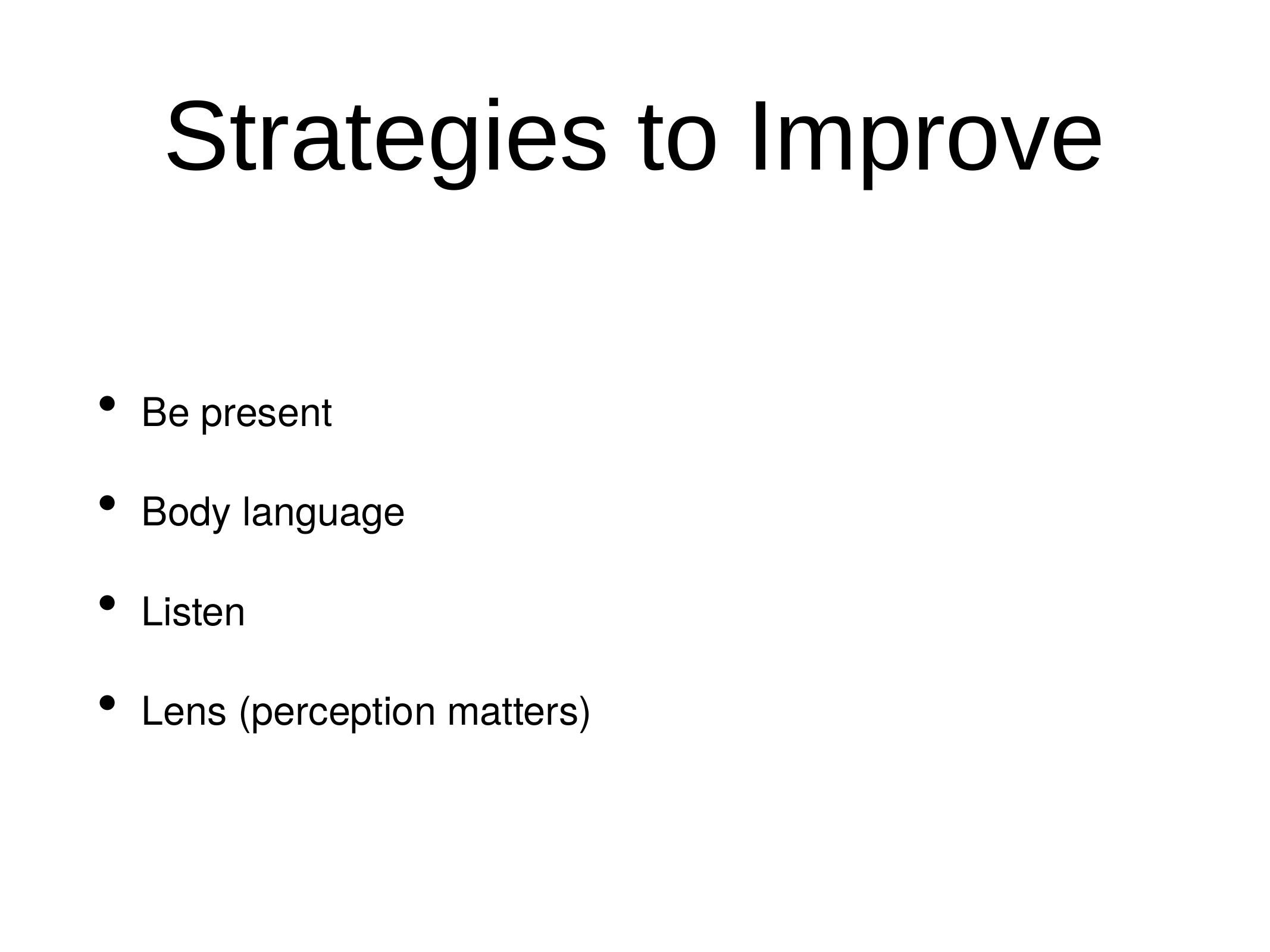

# Strategies to Improve
Be present
Body language
Listen
Lens (perception matters)